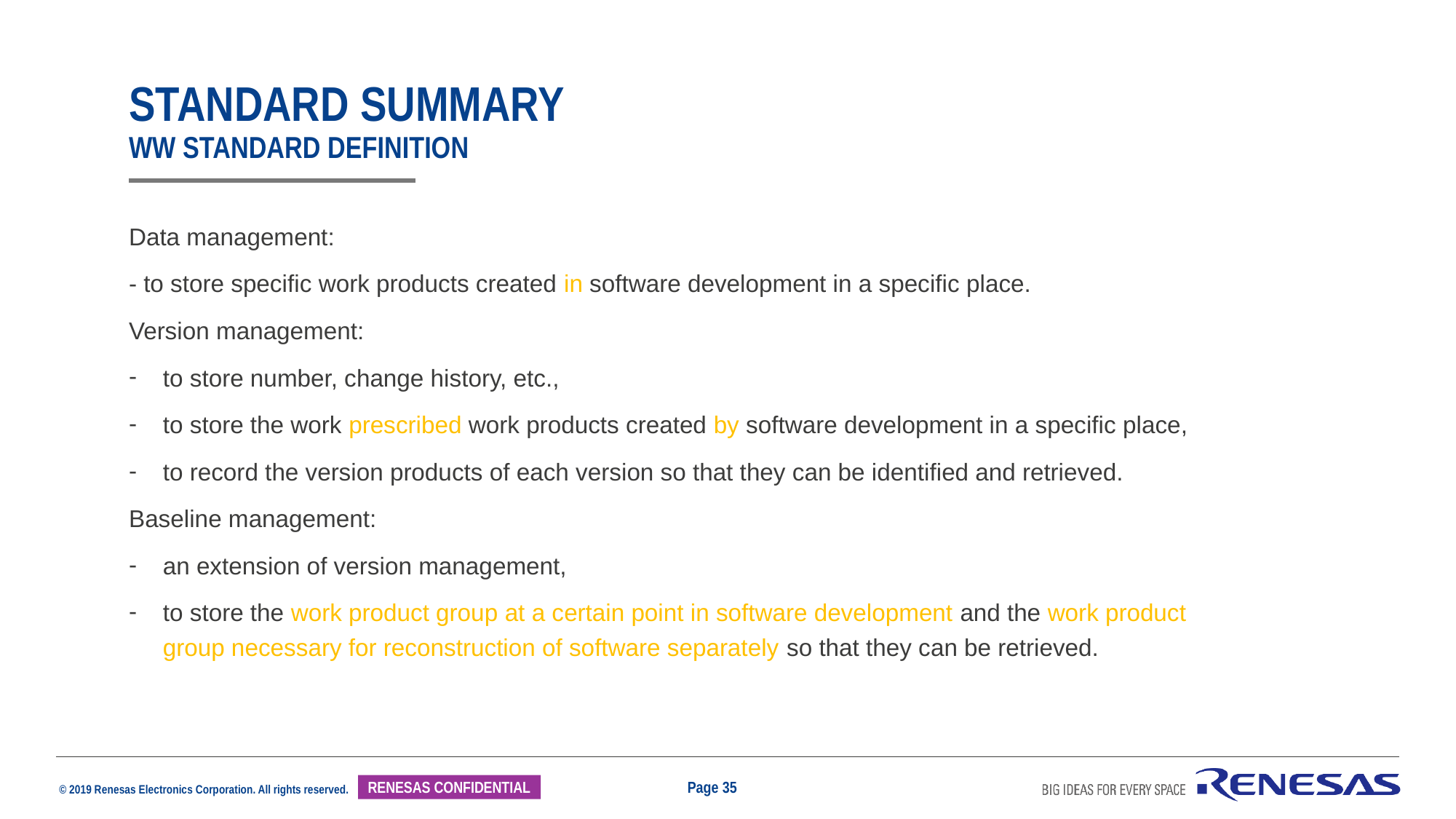

# standard summary ww standard definition
Data management:
- to store specific work products created in software development in a specific place.
Version management:
to store number, change history, etc.,
to store the work prescribed work products created by software development in a specific place,
to record the version products of each version so that they can be identified and retrieved.
Baseline management:
an extension of version management,
to store the work product group at a certain point in software development and the work product group necessary for reconstruction of software separately so that they can be retrieved.
Page 35